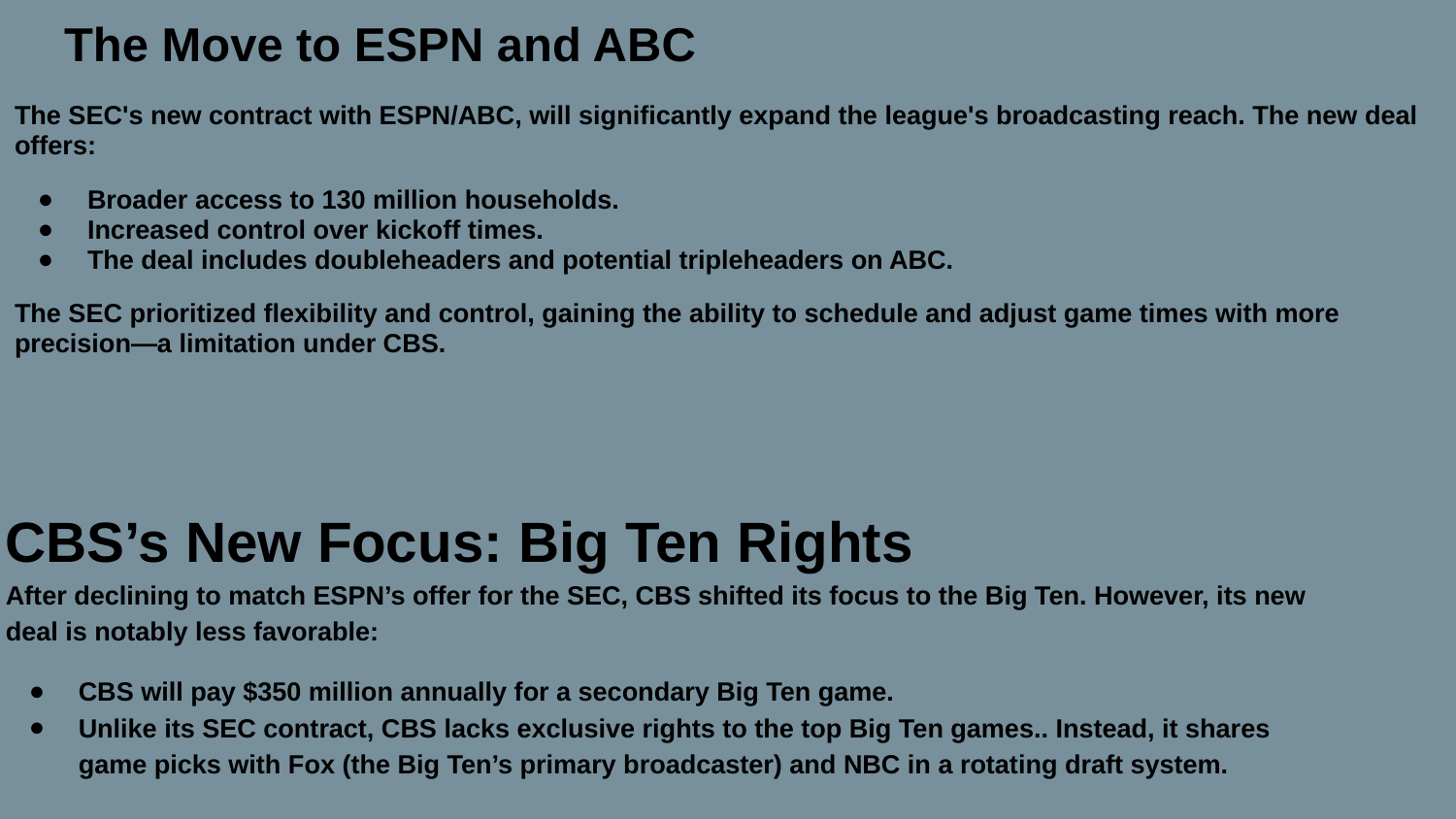

# The Move to ESPN and ABC
The SEC's new contract with ESPN/ABC, will significantly expand the league's broadcasting reach. The new deal offers:
Broader access to 130 million households.
Increased control over kickoff times.
The deal includes doubleheaders and potential tripleheaders on ABC.
The SEC prioritized flexibility and control, gaining the ability to schedule and adjust game times with more precision—a limitation under CBS.

CBS’s New Focus: Big Ten Rights
After declining to match ESPN’s offer for the SEC, CBS shifted its focus to the Big Ten. However, its new deal is notably less favorable:
CBS will pay $350 million annually for a secondary Big Ten game.
Unlike its SEC contract, CBS lacks exclusive rights to the top Big Ten games.. Instead, it shares game picks with Fox (the Big Ten’s primary broadcaster) and NBC in a rotating draft system.